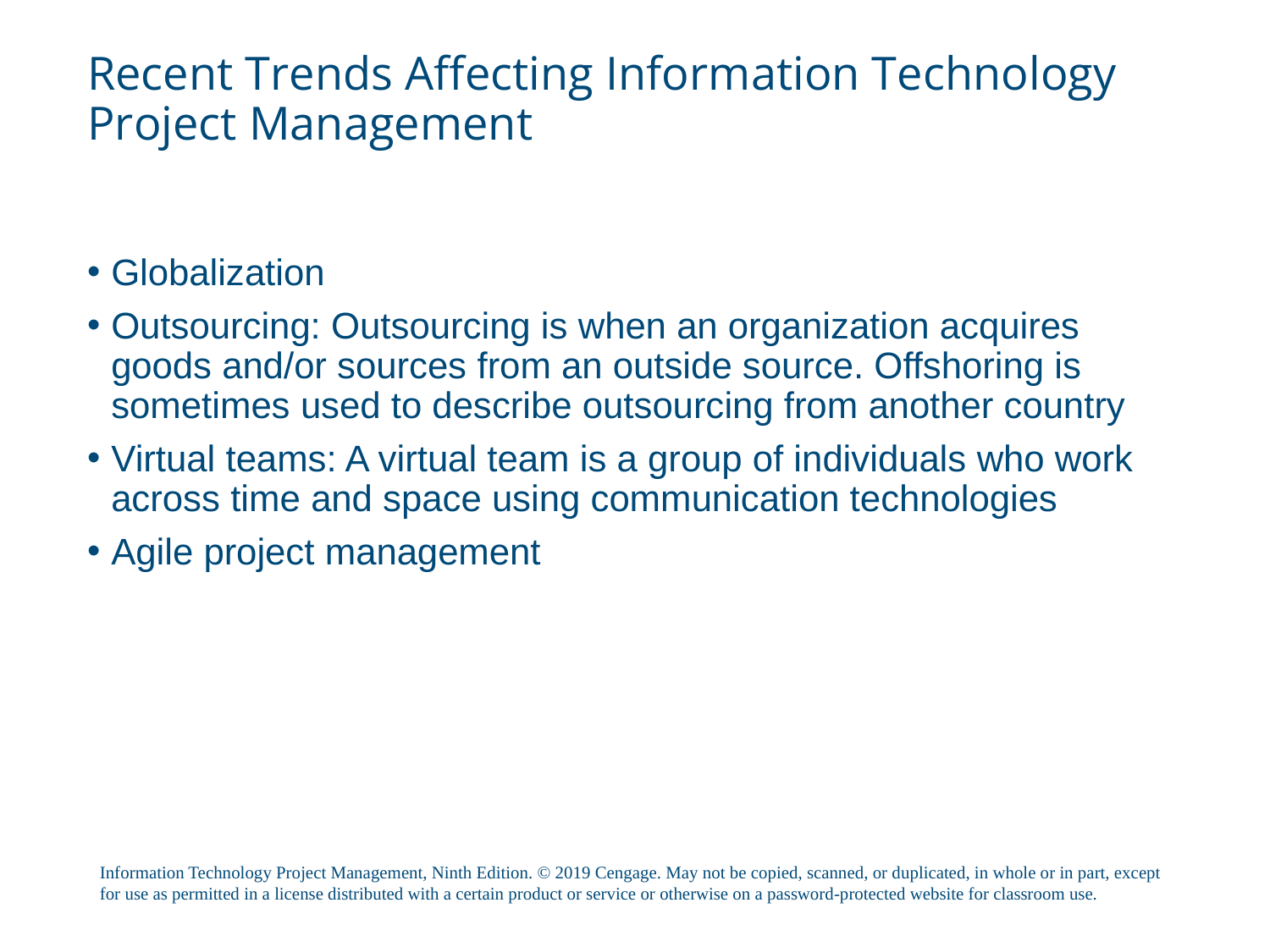

# Recent Trends Affecting Information Technology Project Management
Globalization
Outsourcing: Outsourcing is when an organization acquires goods and/or sources from an outside source. Offshoring is sometimes used to describe outsourcing from another country
Virtual teams: A virtual team is a group of individuals who work across time and space using communication technologies
Agile project management

Information Technology Project Management, Ninth Edition. © 2019 Cengage. May not be copied, scanned, or duplicated, in whole or in part, except for use as permitted in a license distributed with a certain product or service or otherwise on a password-protected website for classroom use.